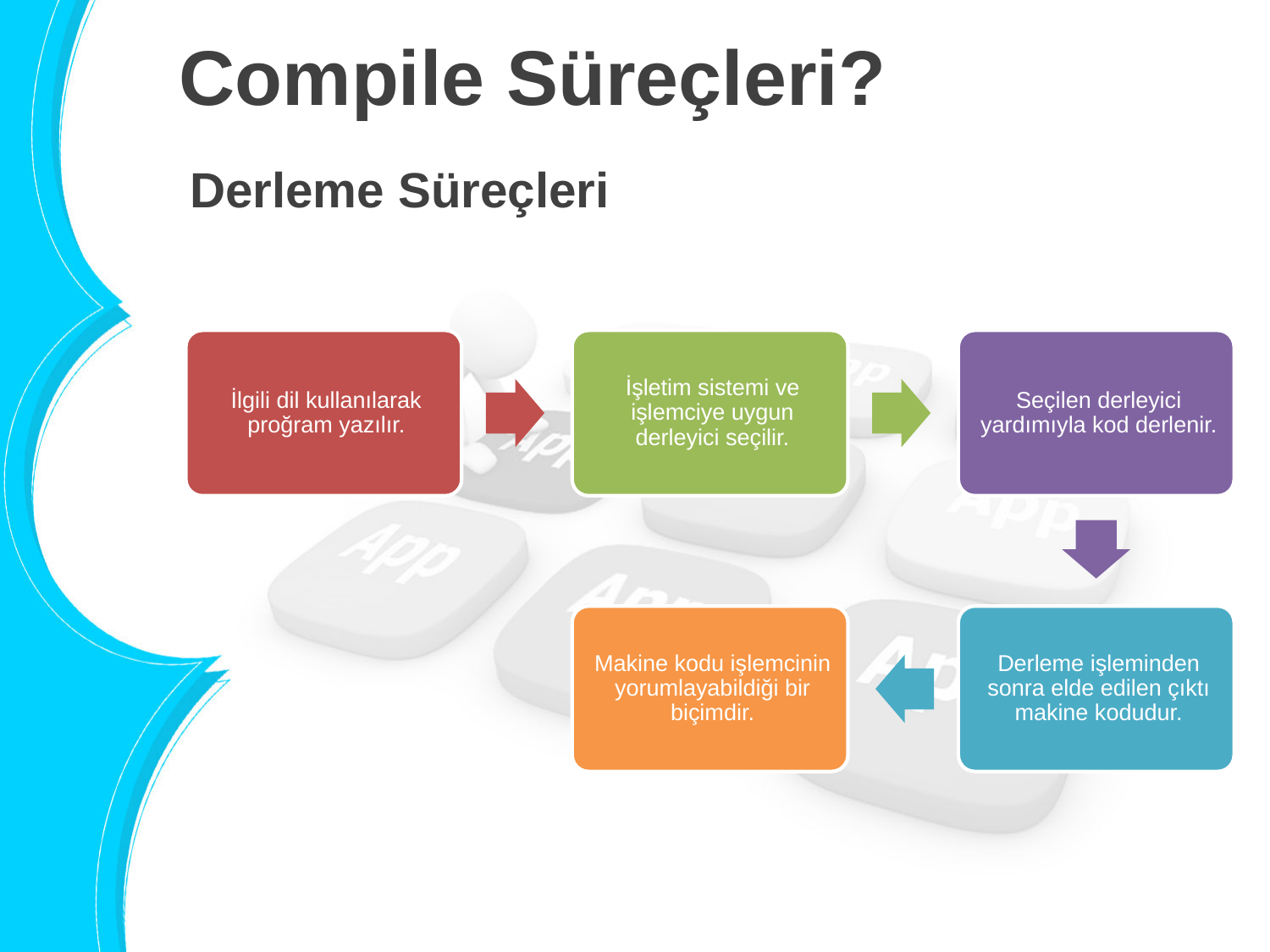

# Compile Süreçleri?
Derleme Süreçleri
İlgili dil kullanılarak proğram yazılır.

İşletim sistemi ve işlemciye uygun derleyici seçilir.

Seçilen derleyici yardımıyla kod derlenir.

Derleme işleminden sonra elde edilen çıktı makine kodudur.

Makine kodu işlemcinin yorumlayabildiği bir biçimdir.